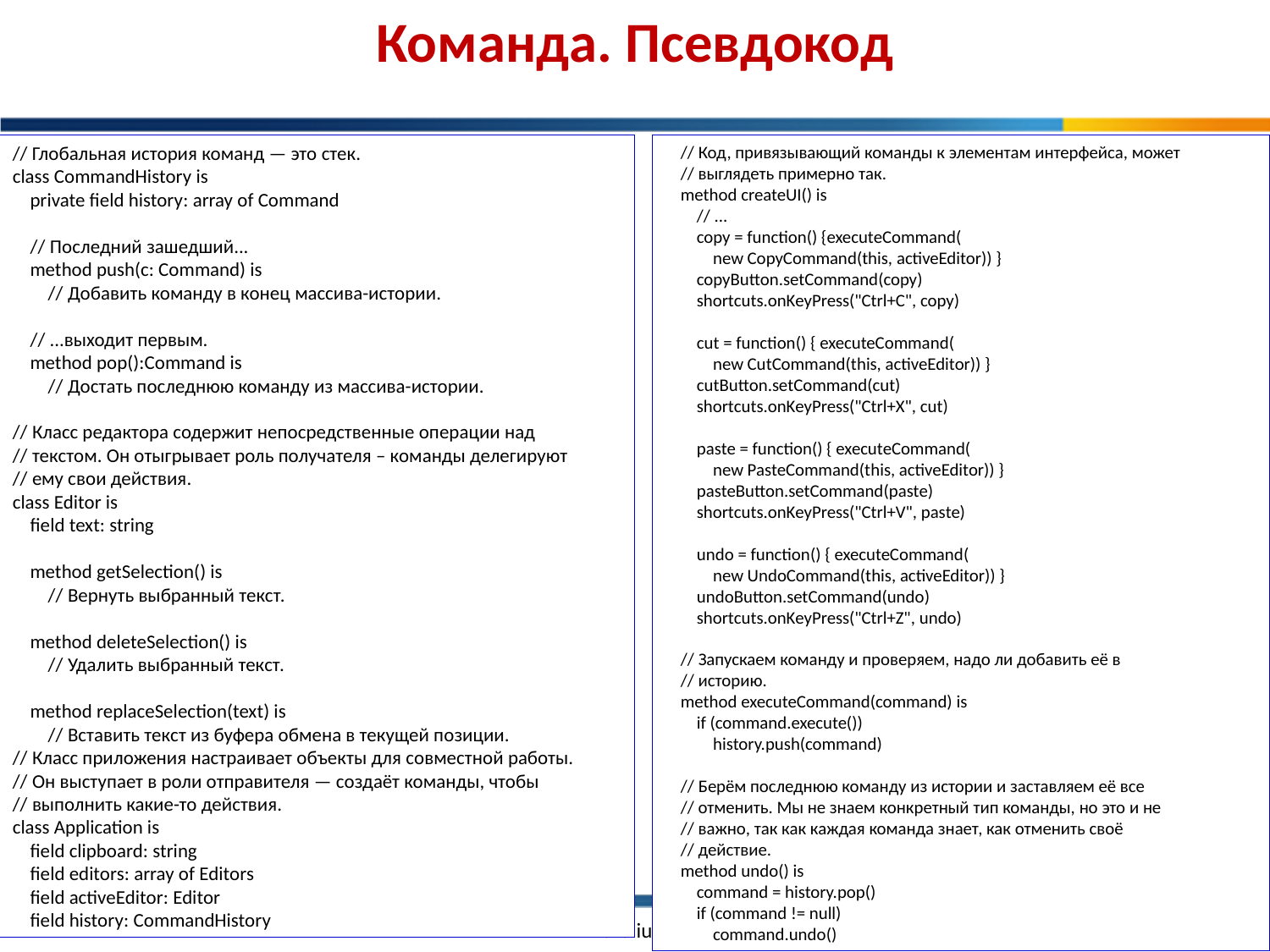

Команда. Псевдокод
// Глобальная история команд — это стек.
class CommandHistory is
    private field history: array of Command

    // Последний зашедший...
    method push(c: Command) is
        // Добавить команду в конец массива-истории.

    // ...выходит первым.
    method pop():Command is
        // Достать последнюю команду из массива-истории.

// Класс редактора содержит непосредственные операции над
// текстом. Он отыгрывает роль получателя – команды делегируют
// ему свои действия.
class Editor is
    field text: string

    method getSelection() is
        // Вернуть выбранный текст.

    method deleteSelection() is
        // Удалить выбранный текст.

    method replaceSelection(text) is
        // Вставить текст из буфера обмена в текущей позиции.
// Класс приложения настраивает объекты для совместной работы.
// Он выступает в роли отправителя — создаёт команды, чтобы
// выполнить какие-то действия.
class Application is
    field clipboard: string
    field editors: array of Editors
    field activeEditor: Editor
    field history: CommandHistory
    // Код, привязывающий команды к элементам интерфейса, может
    // выглядеть примерно так.
    method createUI() is
        // ...
        copy = function() {executeCommand(
            new CopyCommand(this, activeEditor)) }
        copyButton.setCommand(copy)
        shortcuts.onKeyPress("Ctrl+C", copy)

        cut = function() { executeCommand(
            new CutCommand(this, activeEditor)) }
        cutButton.setCommand(cut)
        shortcuts.onKeyPress("Ctrl+X", cut)

        paste = function() { executeCommand(
            new PasteCommand(this, activeEditor)) }
        pasteButton.setCommand(paste)
        shortcuts.onKeyPress("Ctrl+V", paste)

        undo = function() { executeCommand(
            new UndoCommand(this, activeEditor)) }
        undoButton.setCommand(undo)
        shortcuts.onKeyPress("Ctrl+Z", undo)

    // Запускаем команду и проверяем, надо ли добавить её в
    // историю.
    method executeCommand(command) is
        if (command.execute())
            history.push(command)

    // Берём последнюю команду из истории и заставляем её все
    // отменить. Мы не знаем конкретный тип команды, но это и не
    // важно, так как каждая команда знает, как отменить своё
    // действие.
    method undo() is
        command = history.pop()
        if (command != null)
            command.undo()